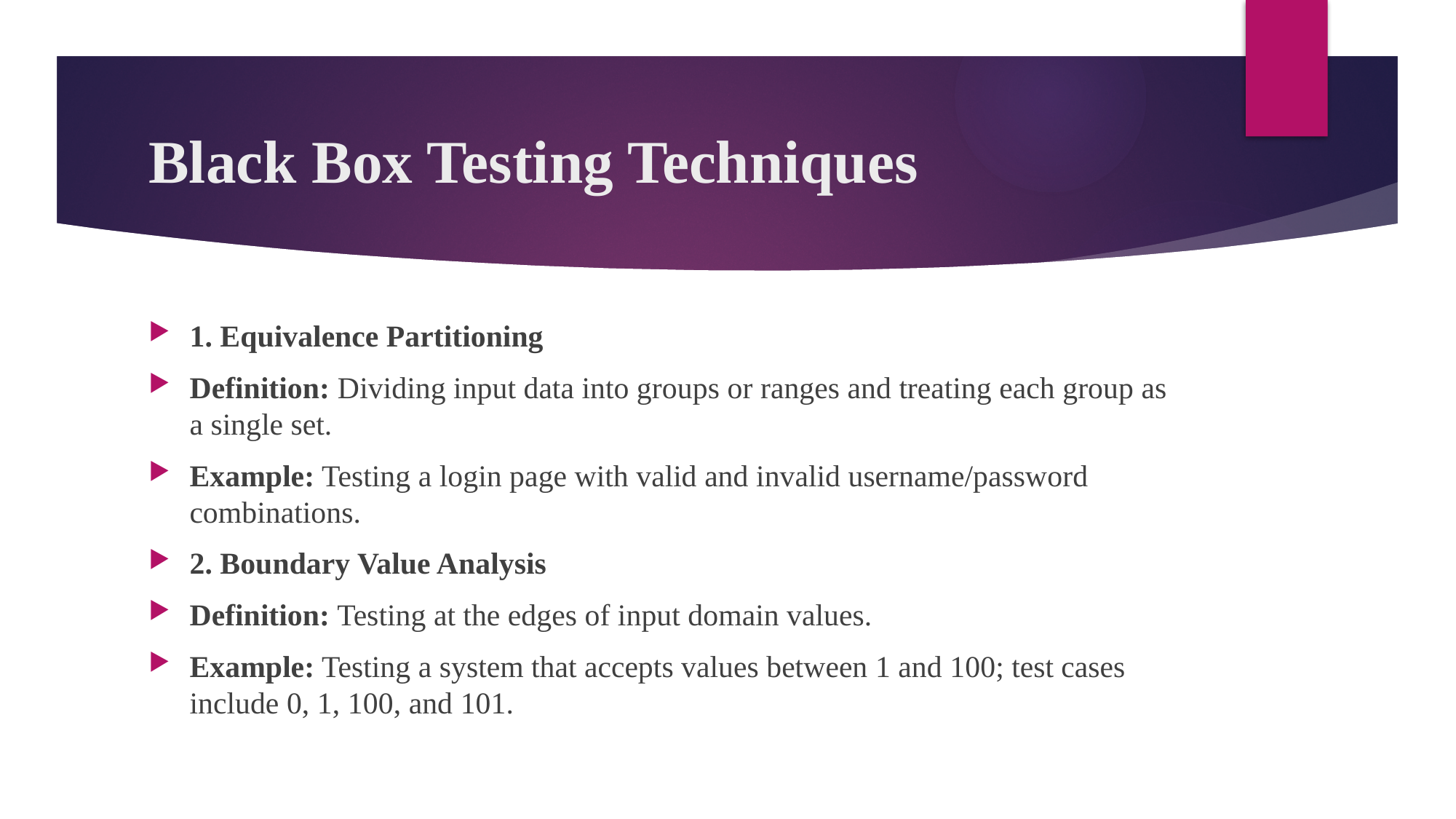

# Black Box Testing Techniques
1. Equivalence Partitioning
Definition: Dividing input data into groups or ranges and treating each group as a single set.
Example: Testing a login page with valid and invalid username/password combinations.
2. Boundary Value Analysis
Definition: Testing at the edges of input domain values.
Example: Testing a system that accepts values between 1 and 100; test cases include 0, 1, 100, and 101.